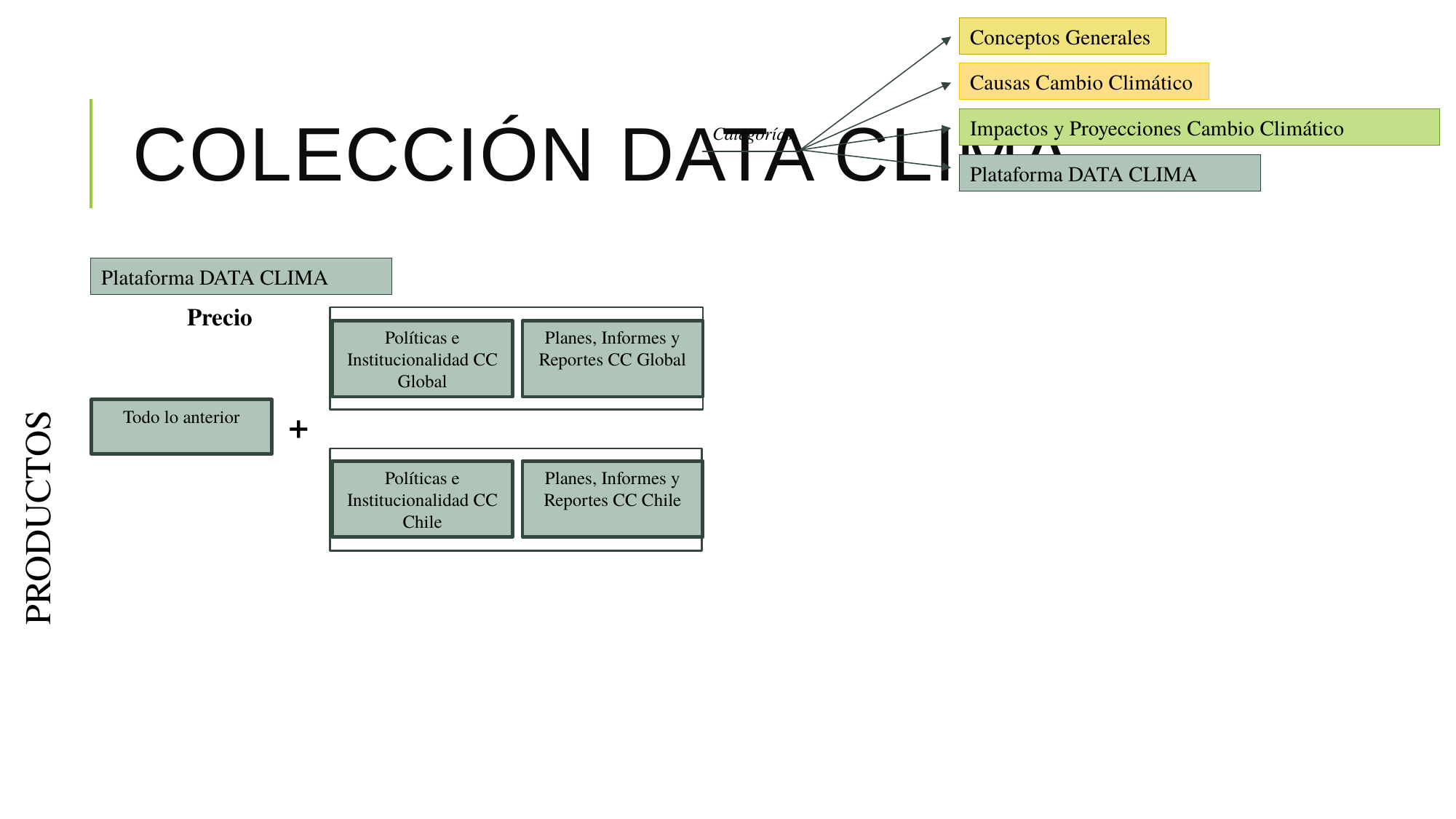

Conceptos Generales
Causas Cambio Climático
# Colección DATA clima
Impactos y Proyecciones Cambio Climático
Categorías
Plataforma DATA CLIMA
Plataforma DATA CLIMA
Precio

Políticas e Institucionalidad CC Global
Planes, Informes y Reportes CC Global

+
Todo lo anterior

PRODUCTOS

Planes, Informes y Reportes CC Chile

Políticas e Institucionalidad CC Chile